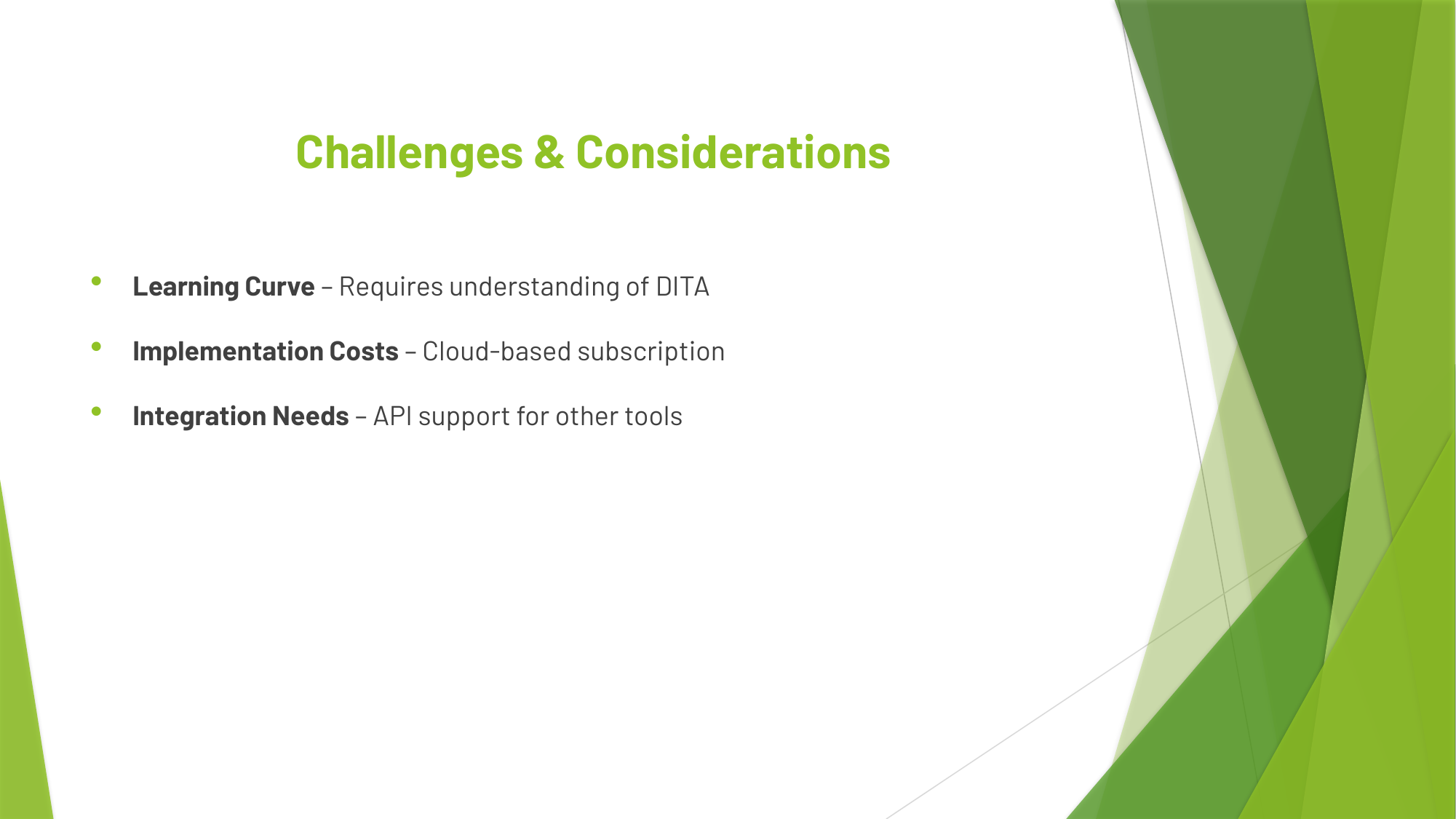

# Challenges & Considerations
Learning Curve – Requires understanding of DITA
Implementation Costs – Cloud-based subscription
Integration Needs – API support for other tools